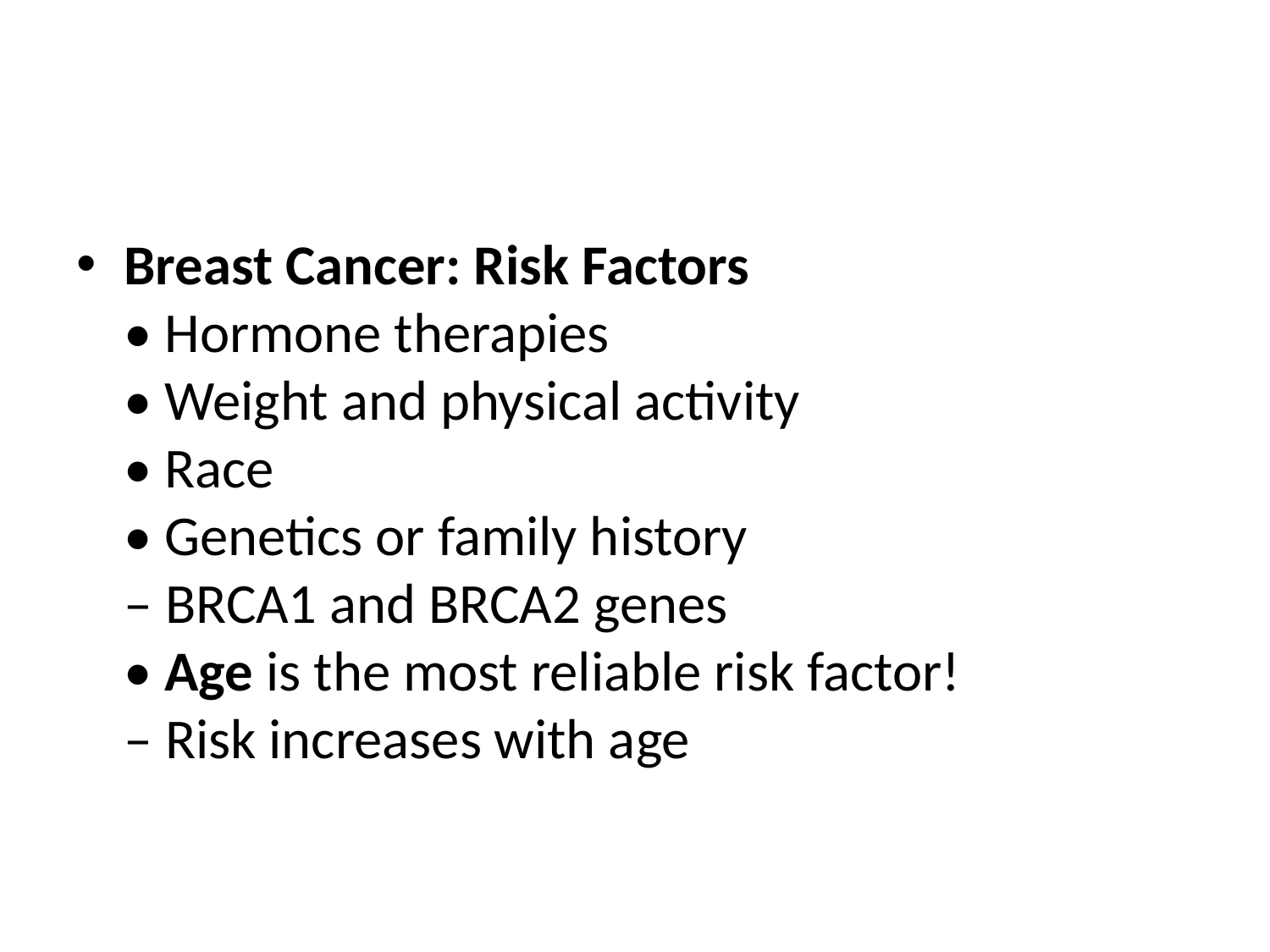

Breast Cancer: Risk Factors
• Hormone therapies
• Weight and physical activity
• Race
• Genetics or family history
‒ BRCA1 and BRCA2 genes
• Age is the most reliable risk factor!
‒ Risk increases with age